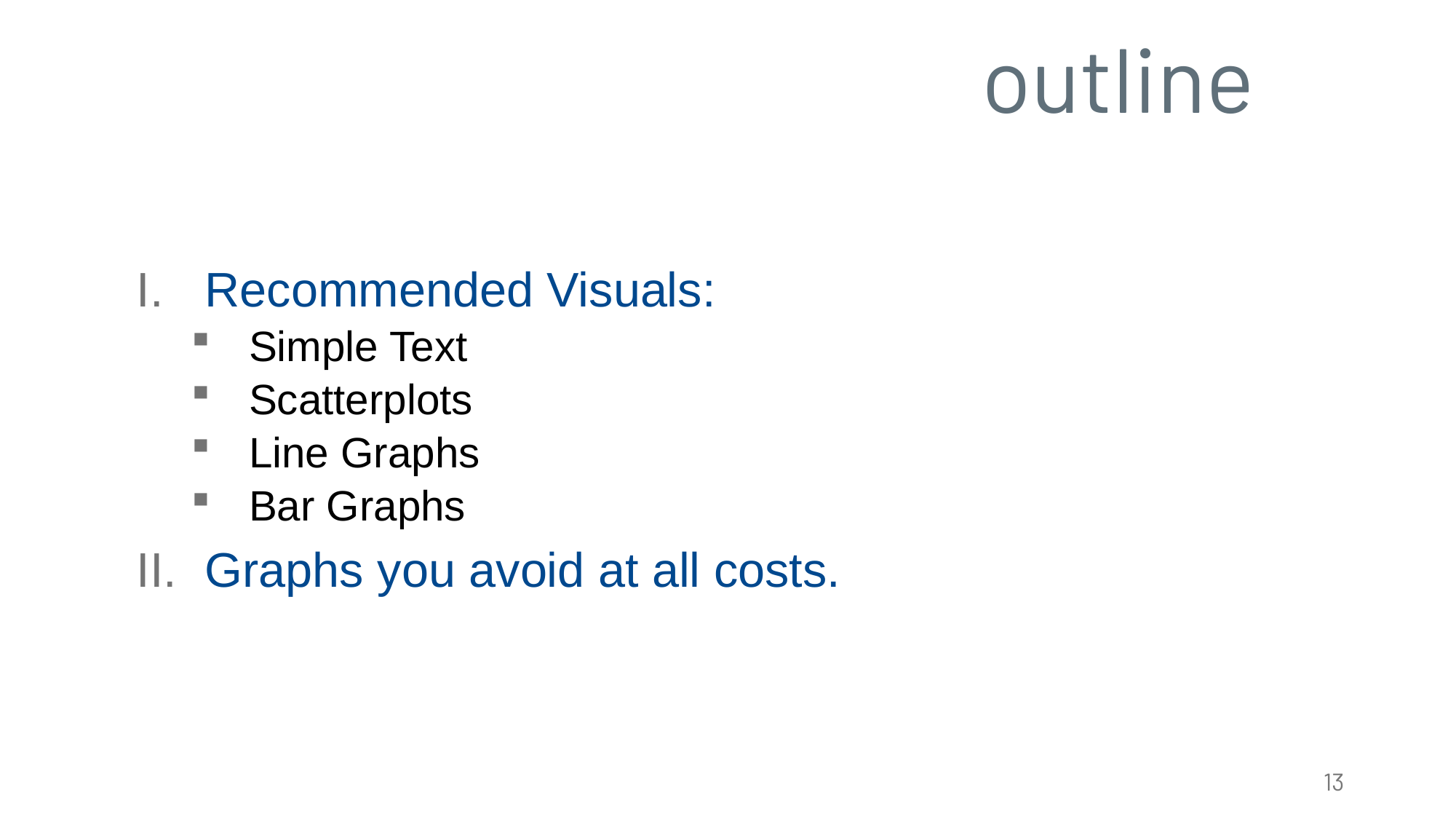

# outline
Recommended Visuals:
Simple Text
Scatterplots
Line Graphs
Bar Graphs
Graphs you avoid at all costs.
13